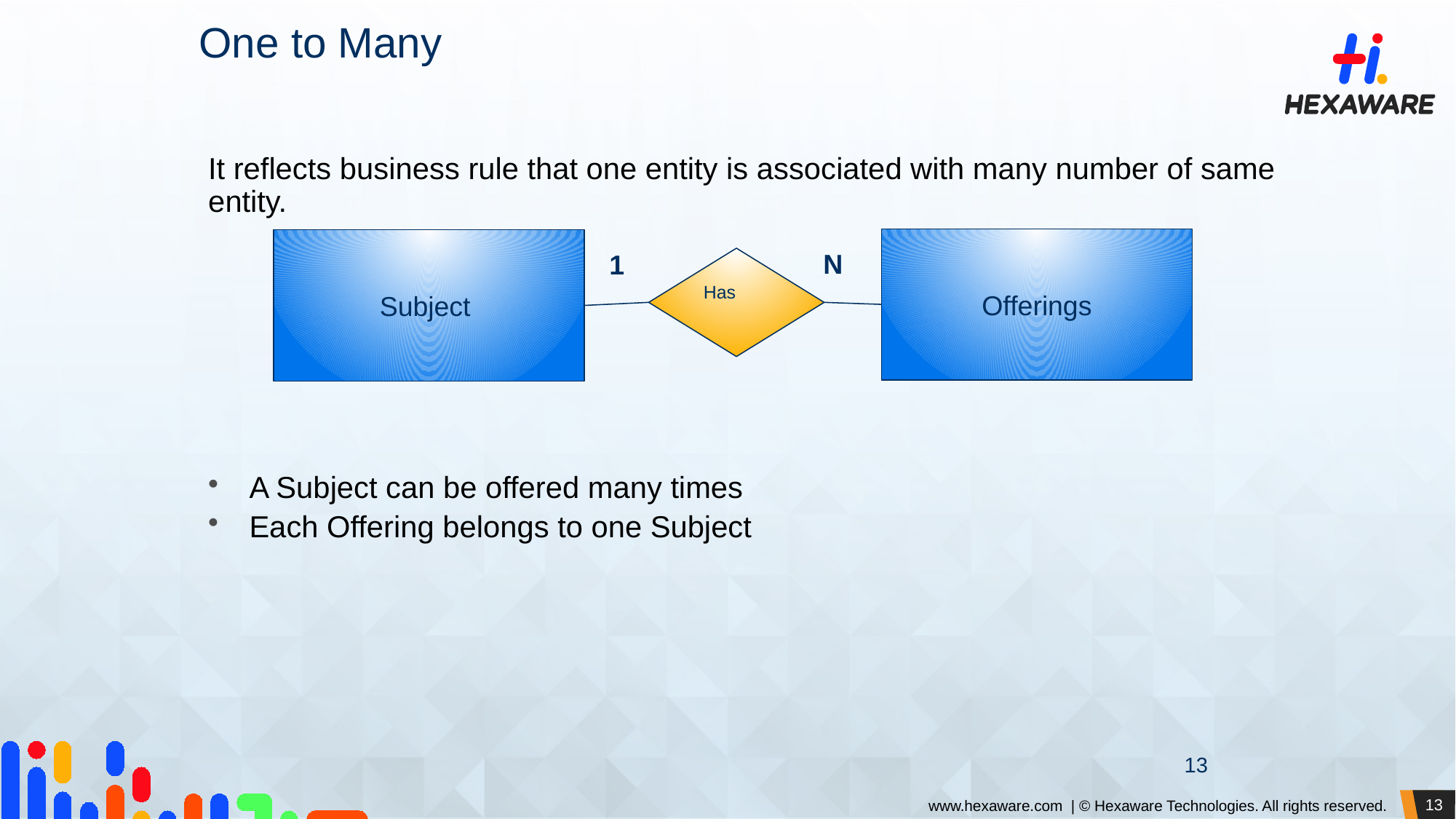

One to Many

It reflects business rule that one entity is associated with many number of same entity.

A Subject can be offered many times
Each Offering belongs to one Subject

Offerings
Subject
N
1
Has
13